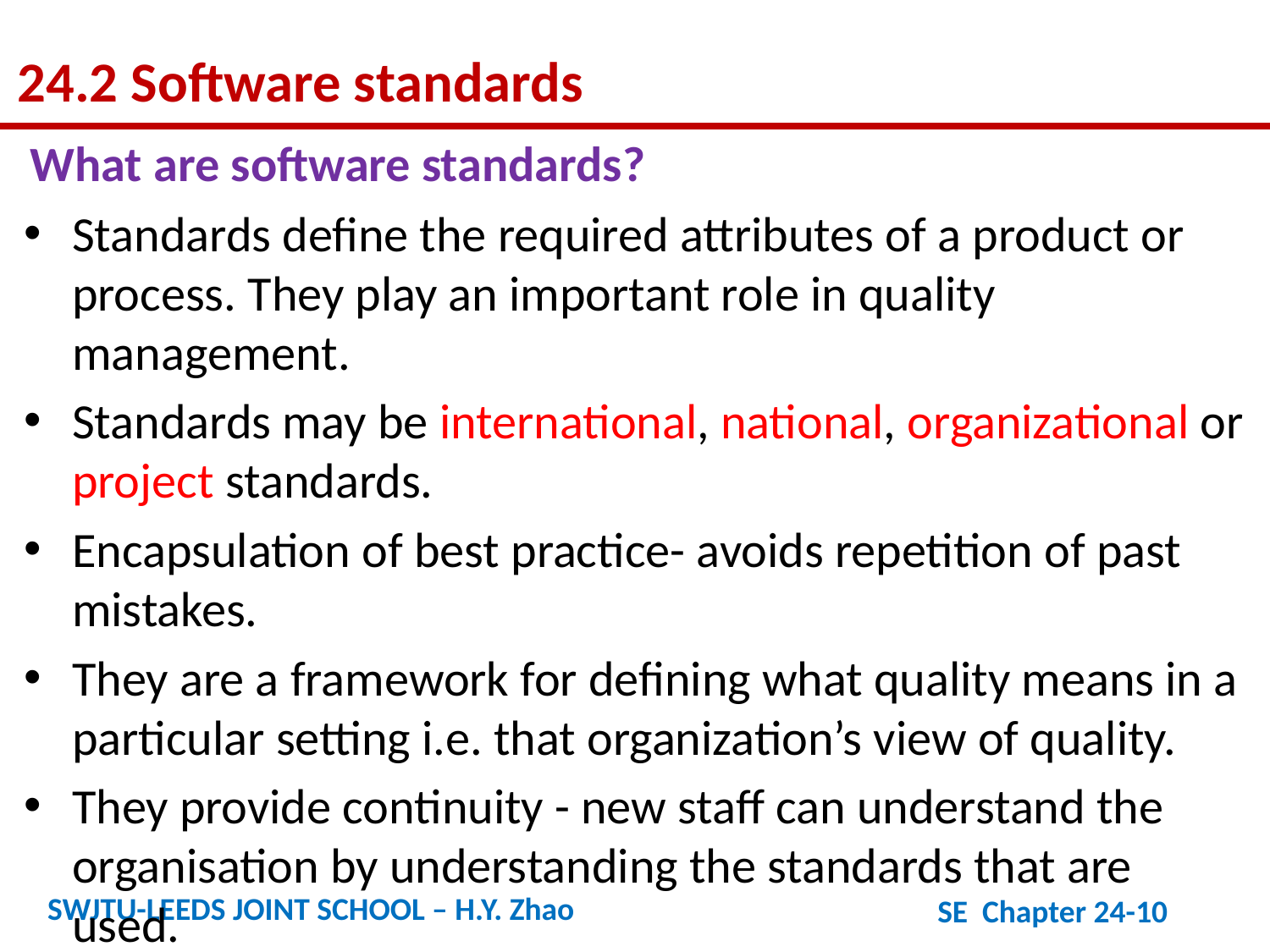

24.2 Software standards
What are software standards?
Standards define the required attributes of a product or process. They play an important role in quality management.
Standards may be international, national, organizational or project standards.
Encapsulation of best practice- avoids repetition of past mistakes.
They are a framework for defining what quality means in a particular setting i.e. that organization’s view of quality.
They provide continuity - new staff can understand the organisation by understanding the standards that are used.

SWJTU-LEEDS JOINT SCHOOL – H.Y. Zhao
SE  Chapter 24-10